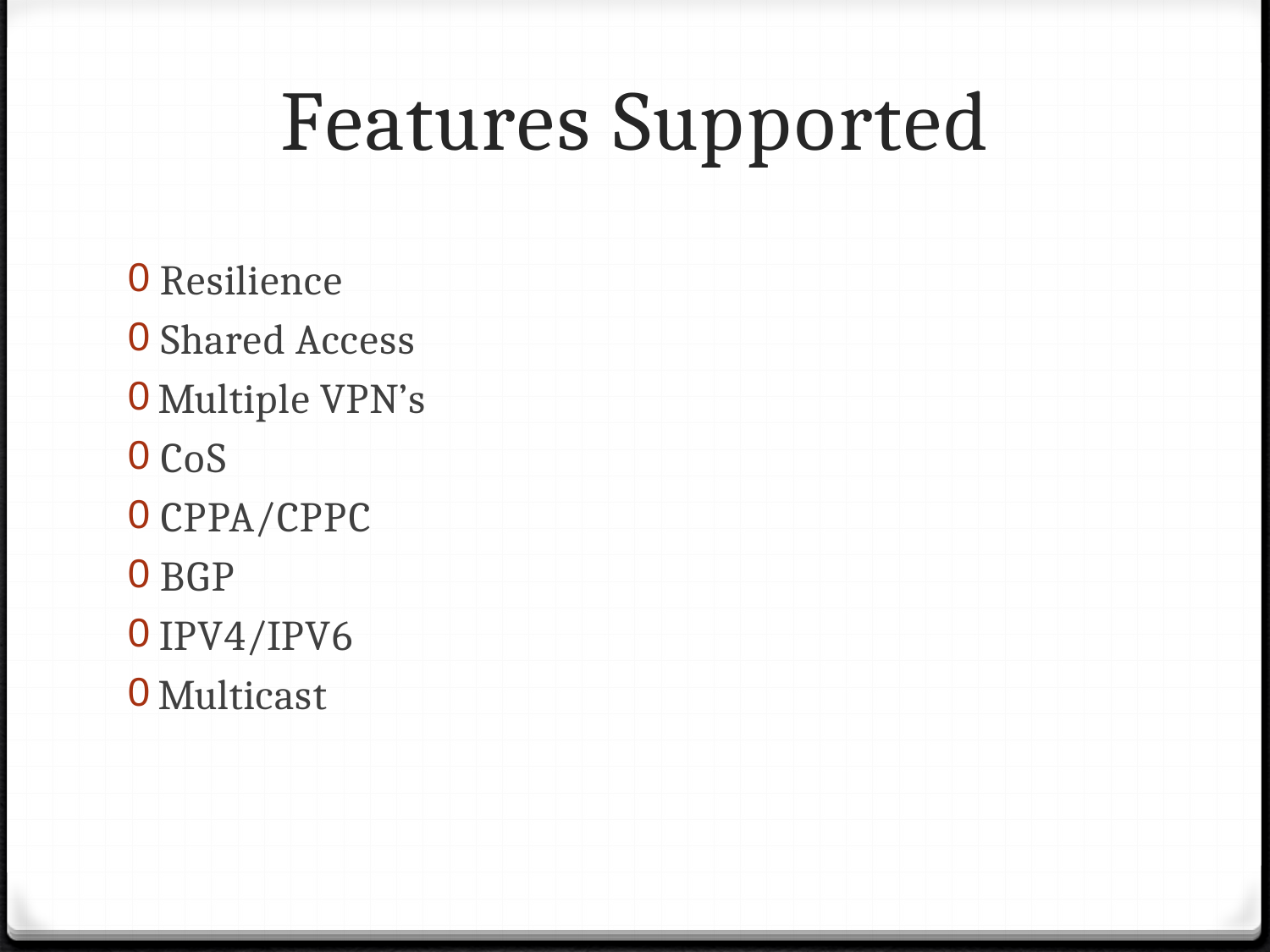

# Features Supported
Resilience
Shared Access
Multiple VPN’s
CoS
CPPA/CPPC
BGP
IPV4/IPV6
Multicast